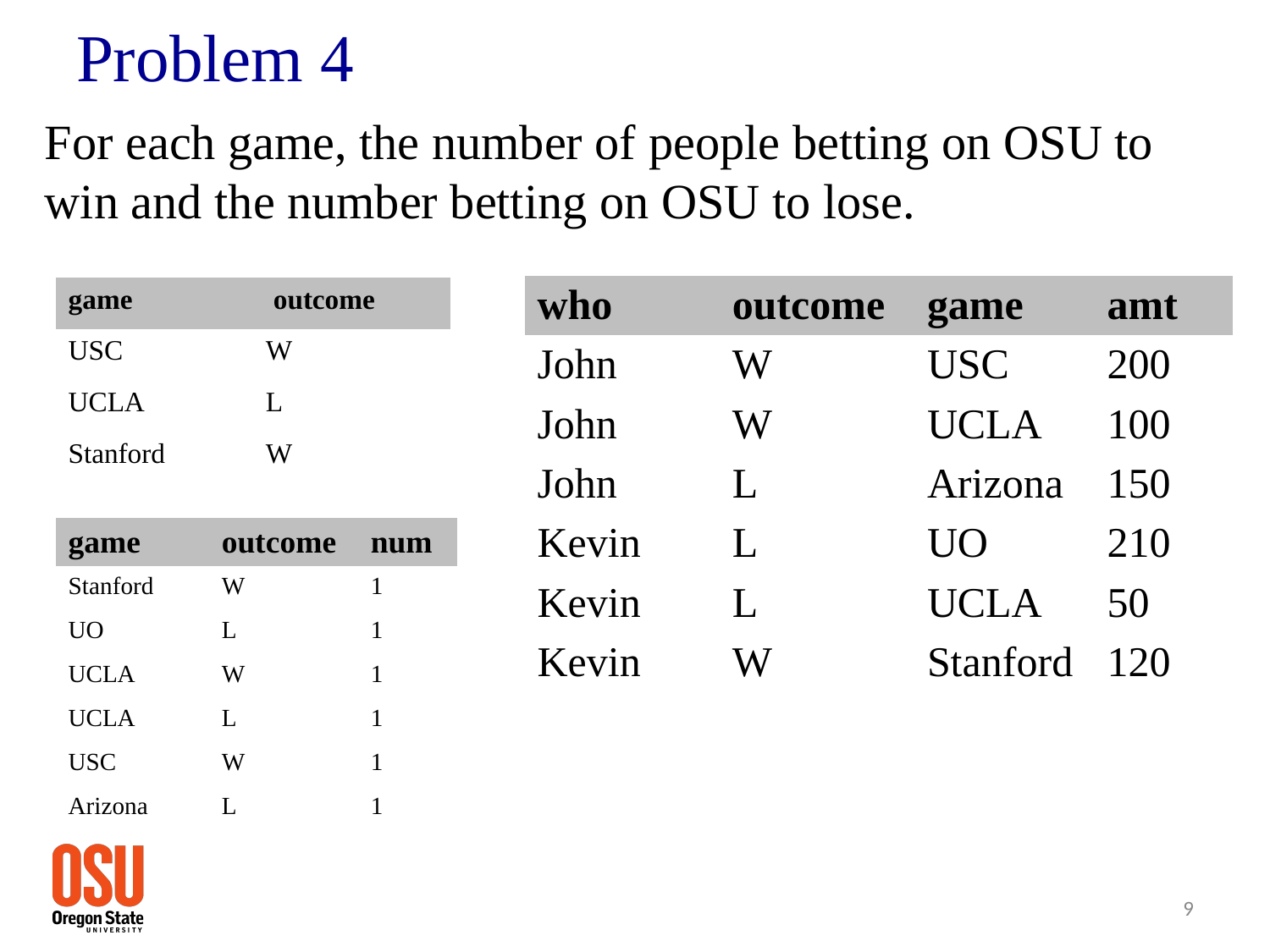

# Problem 4
For each game, the number of people betting on OSU to win and the number betting on OSU to lose.

| who | outcome | game | amt |
| --- | --- | --- | --- |
| John | W | USC | 200 |
| John | W | UCLA | 100 |
| John | L | Arizona | 150 |
| Kevin | L | UO | 210 |
| Kevin | L | UCLA | 50 |
| Kevin | W | Stanford | 120 |
| game | outcome |
| --- | --- |
| USC | W |
| UCLA | L |
| Stanford | W |
| game | outcome | num |
| --- | --- | --- |
| Stanford | W | 1 |
| UO | L | 1 |
| UCLA | W | 1 |
| UCLA | L | 1 |
| USC | W | 1 |
| Arizona | L | 1 |
9